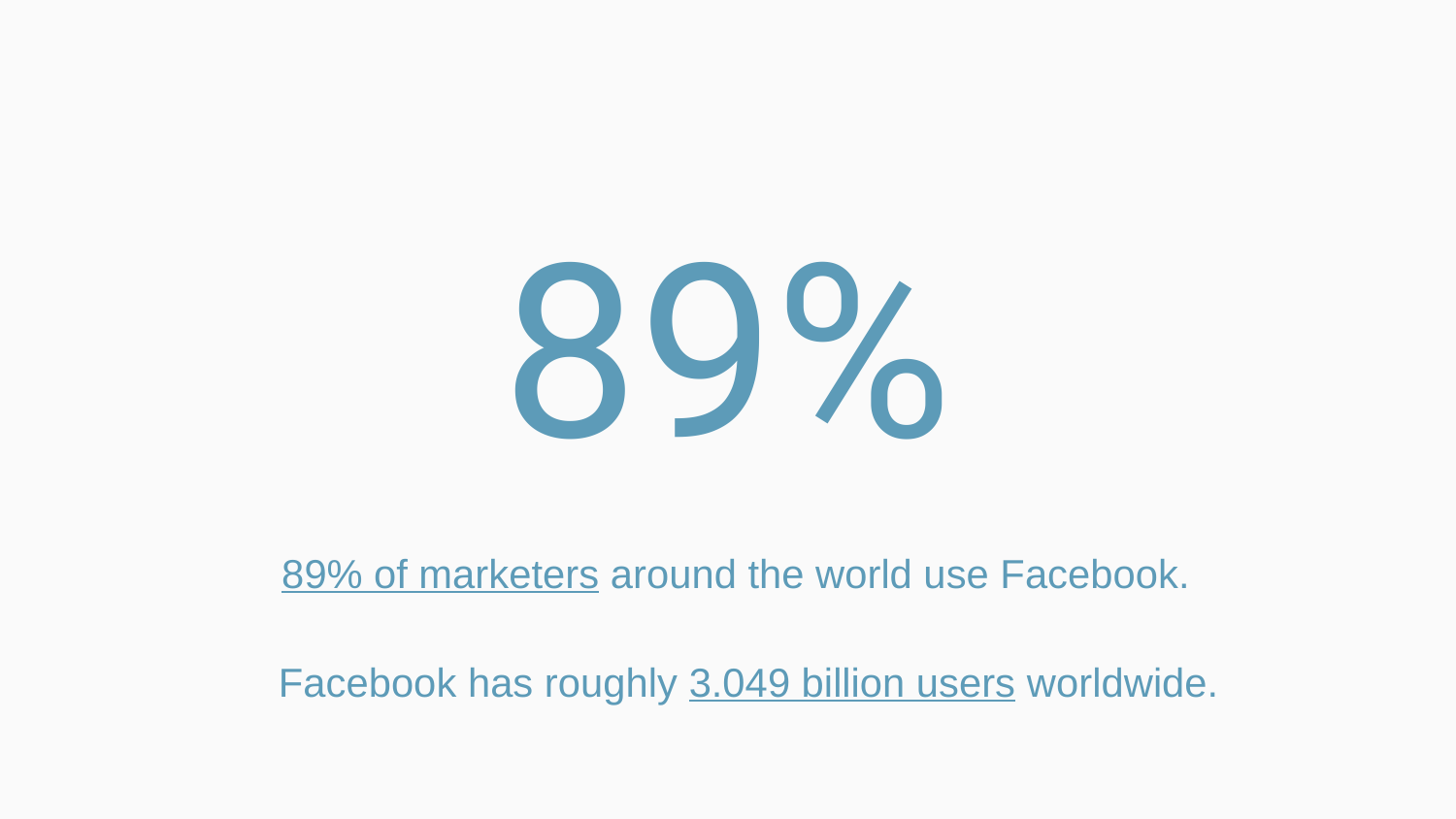

# 89%
 89% of marketers around the world use Facebook.
Facebook has roughly 3.049 billion users worldwide.